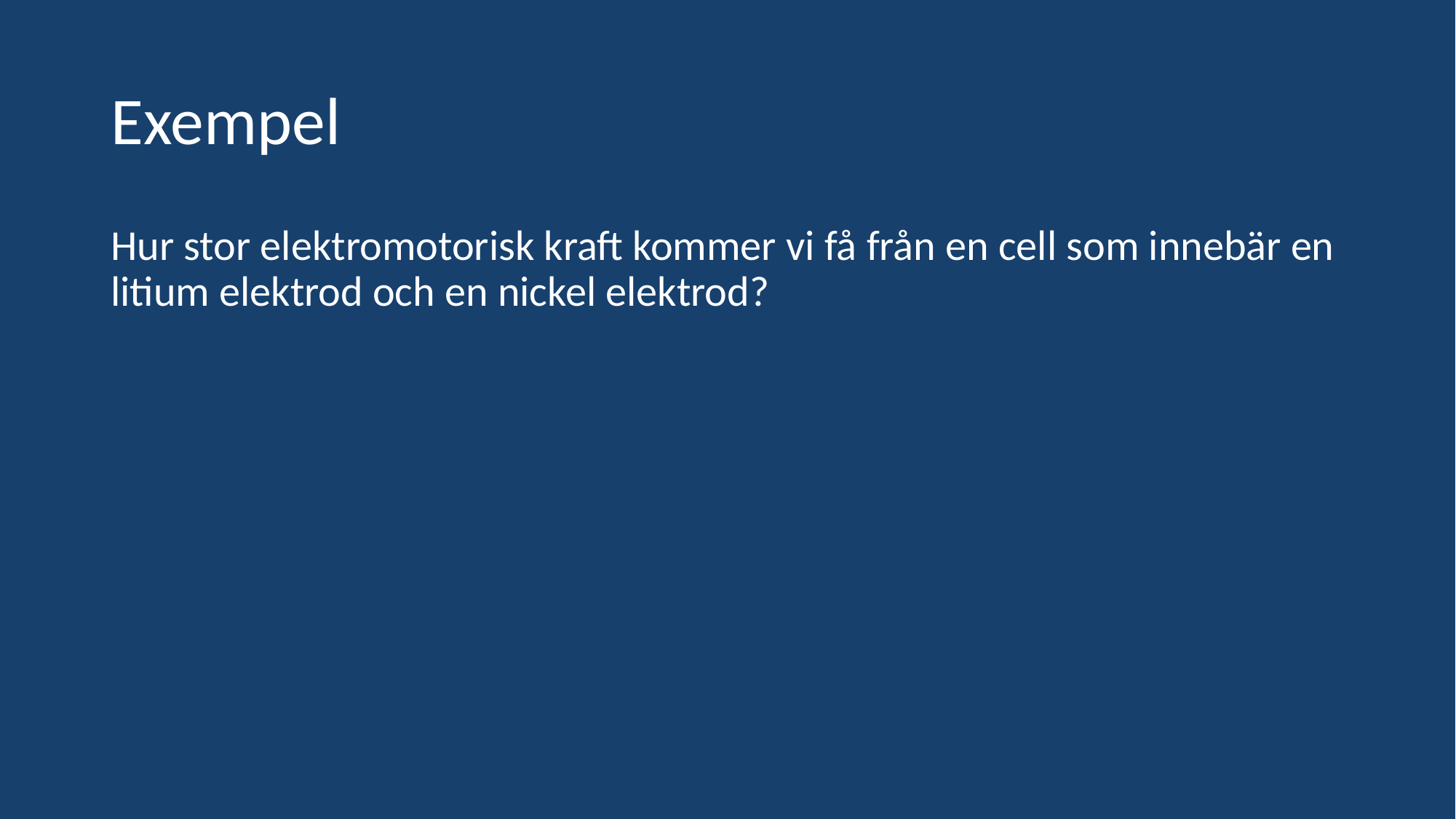

# Exempel
Hur stor elektromotorisk kraft kommer vi få från en cell som innebär en litium elektrod och en nickel elektrod?